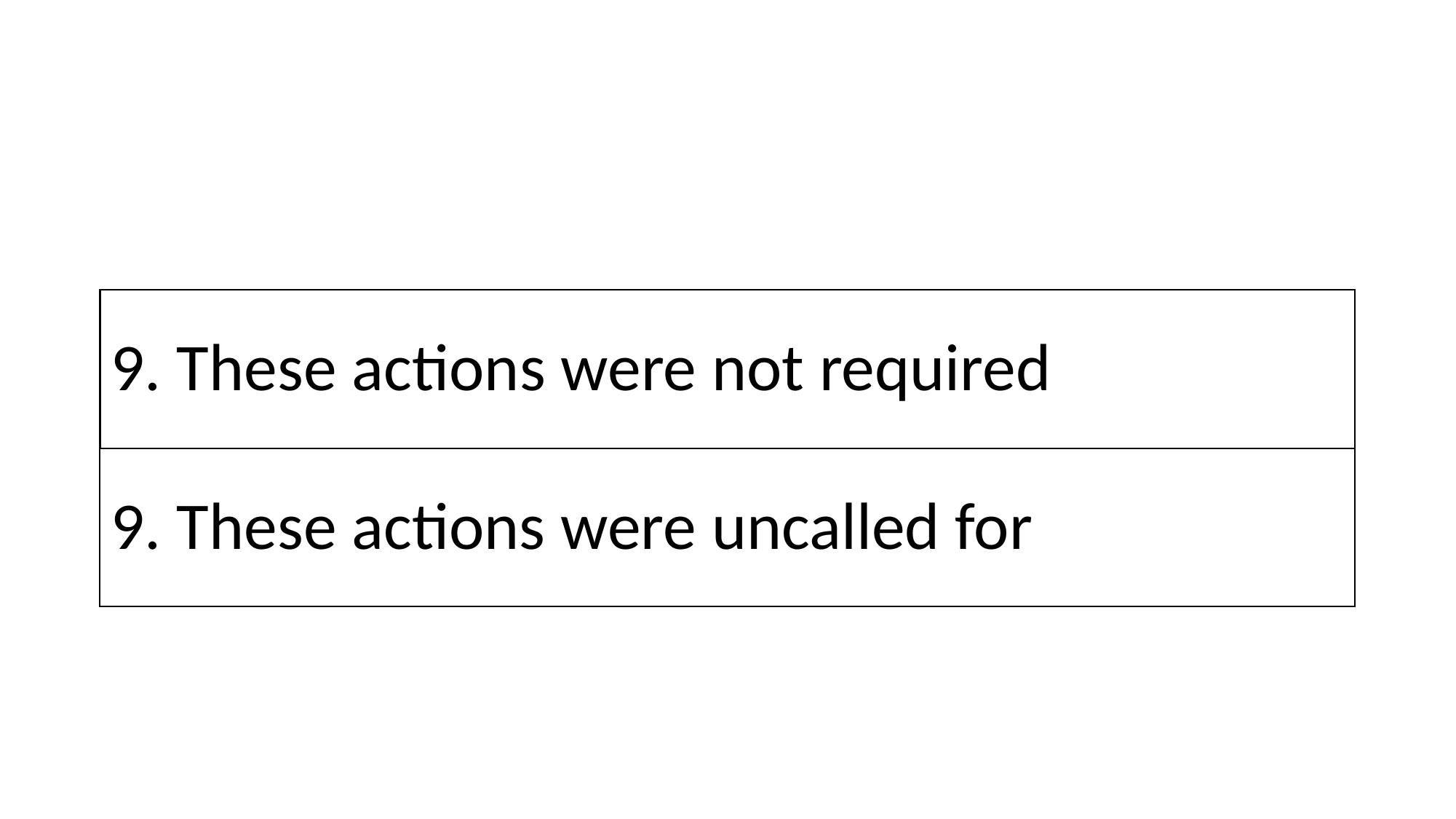

# 9. These actions were not required
9. These actions were uncalled for